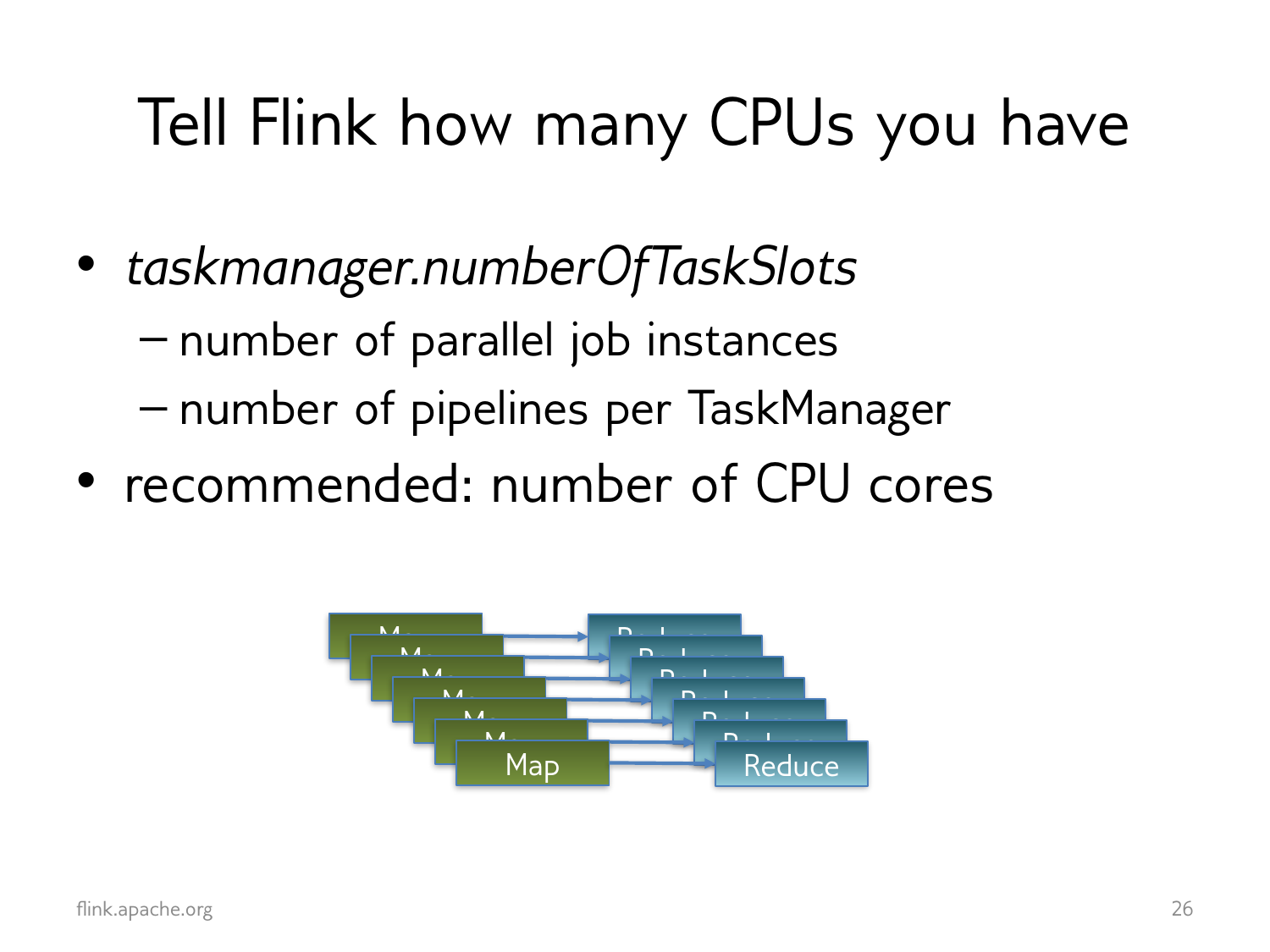

# Tell Flink how many CPUs you have
taskmanager.numberOfTaskSlots
number of parallel job instances
number of pipelines per TaskManager
recommended: number of CPU cores

Map
Reduce
Map
Reduce
Map
Reduce
Map
Reduce
Map
Reduce
Map
Reduce
Map
Reduce
flink.apache.org
26